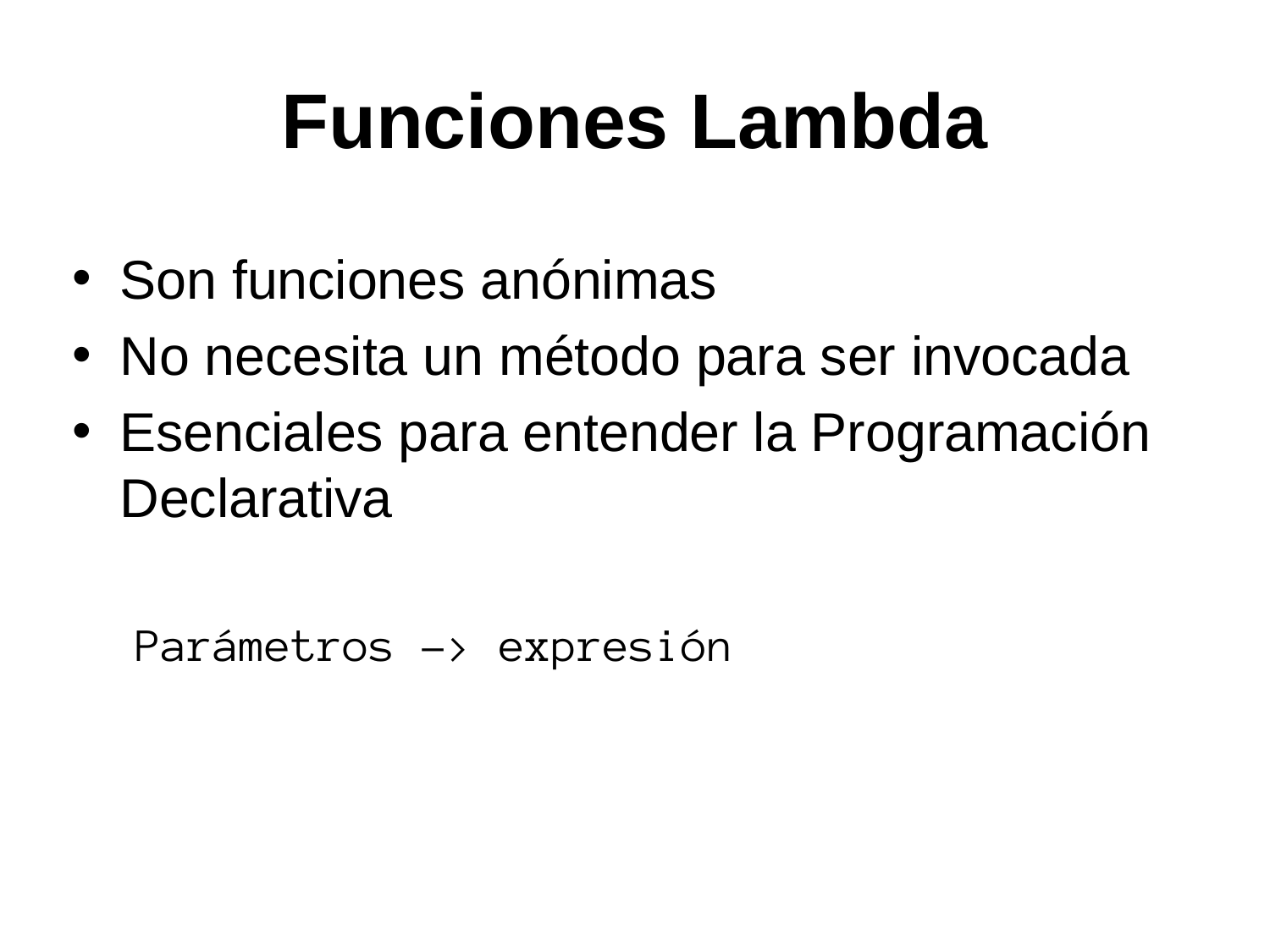

# Funciones Lambda
Son funciones anónimas
No necesita un método para ser invocada
Esenciales para entender la Programación Declarativa

Parámetros -> expresión